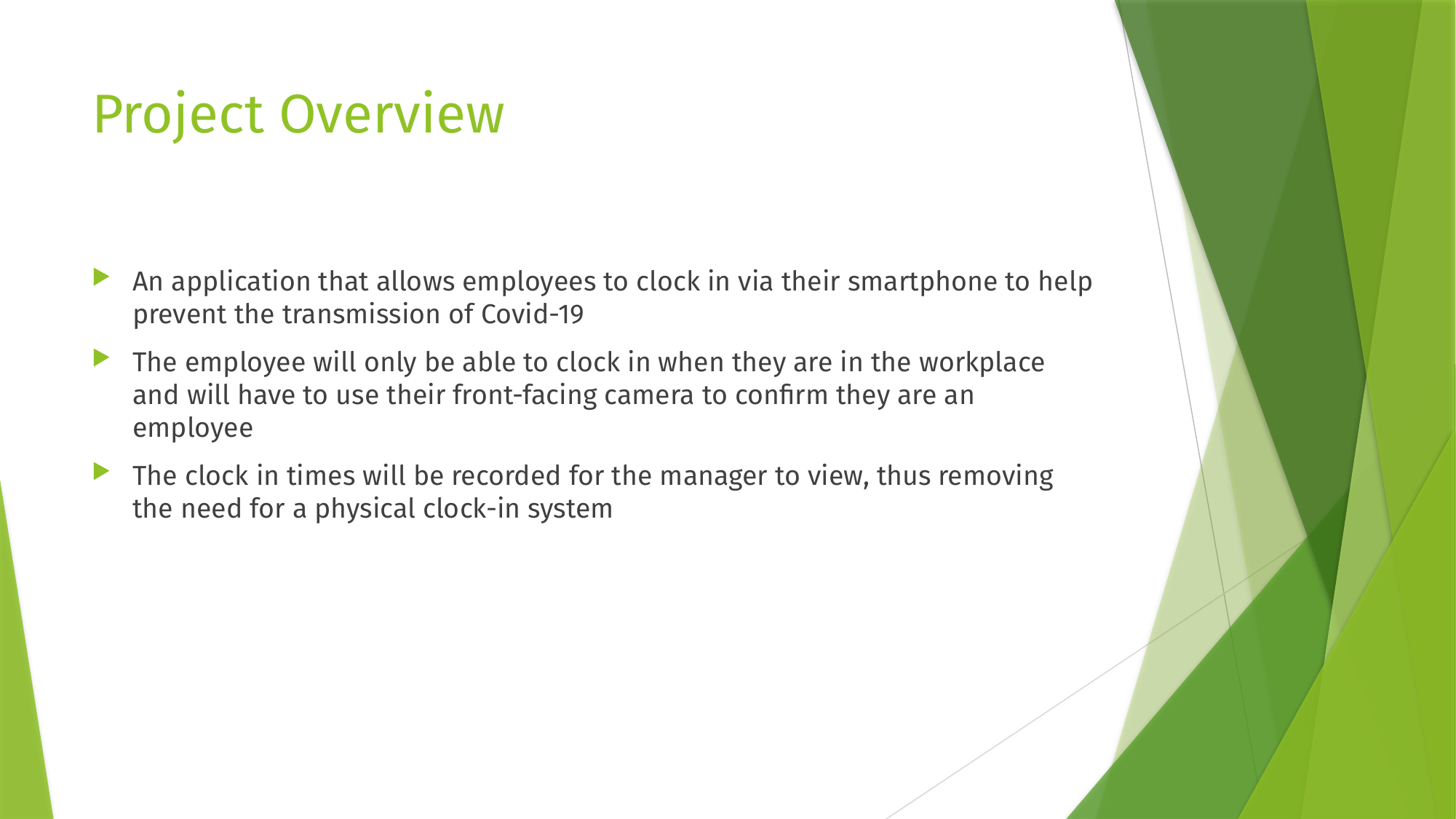

# Project Overview
An application that allows employees to clock in via their smartphone to help prevent the transmission of Covid-19
The employee will only be able to clock in when they are in the workplace and will have to use their front-facing camera to confirm they are an employee
The clock in times will be recorded for the manager to view, thus removing the need for a physical clock-in system